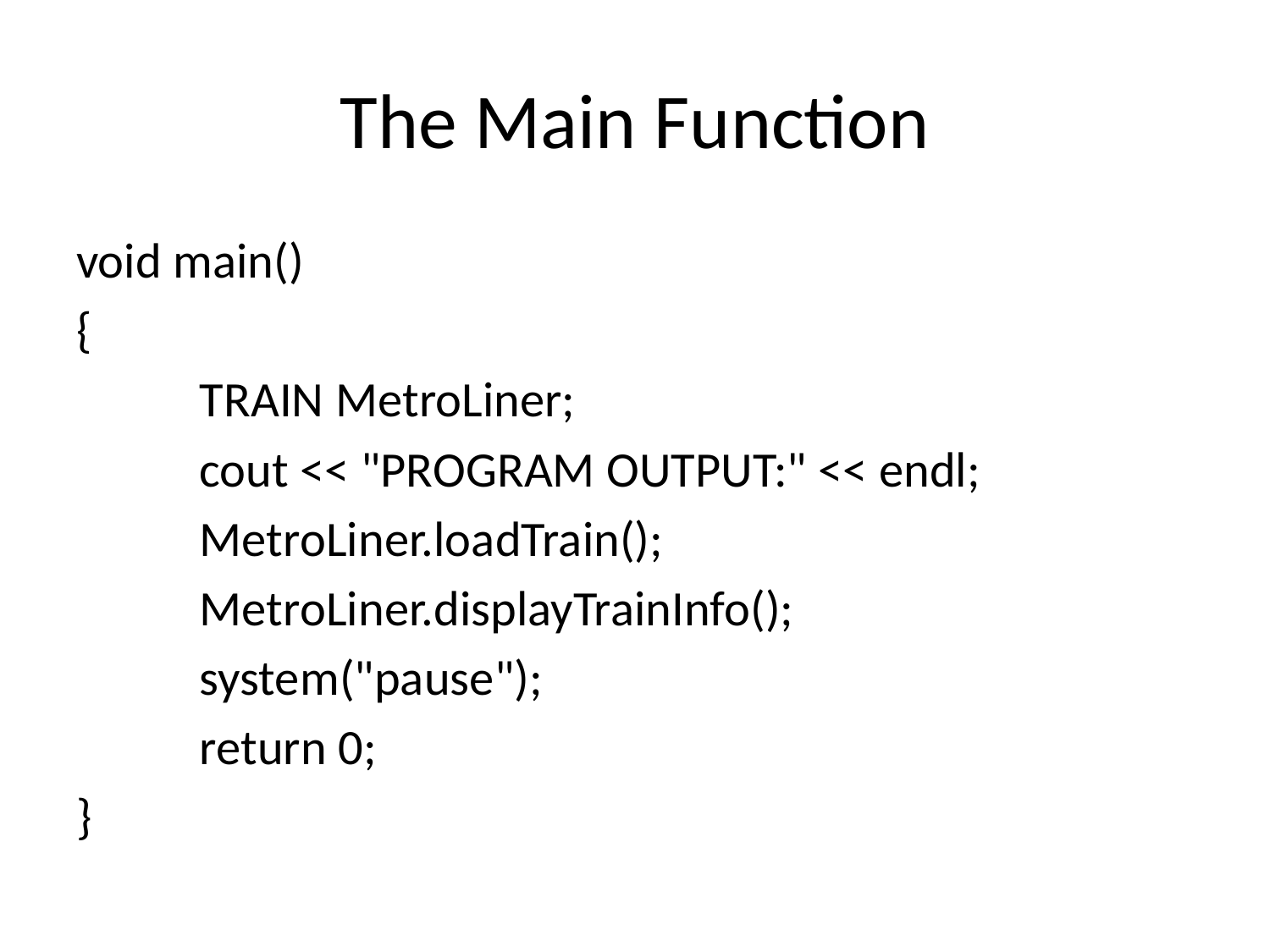

# The Main Function
void main()
{
           TRAIN MetroLiner;
           cout << "PROGRAM OUTPUT:" << endl;
           MetroLiner.loadTrain();
           MetroLiner.displayTrainInfo();
           system("pause");
           return 0;
}